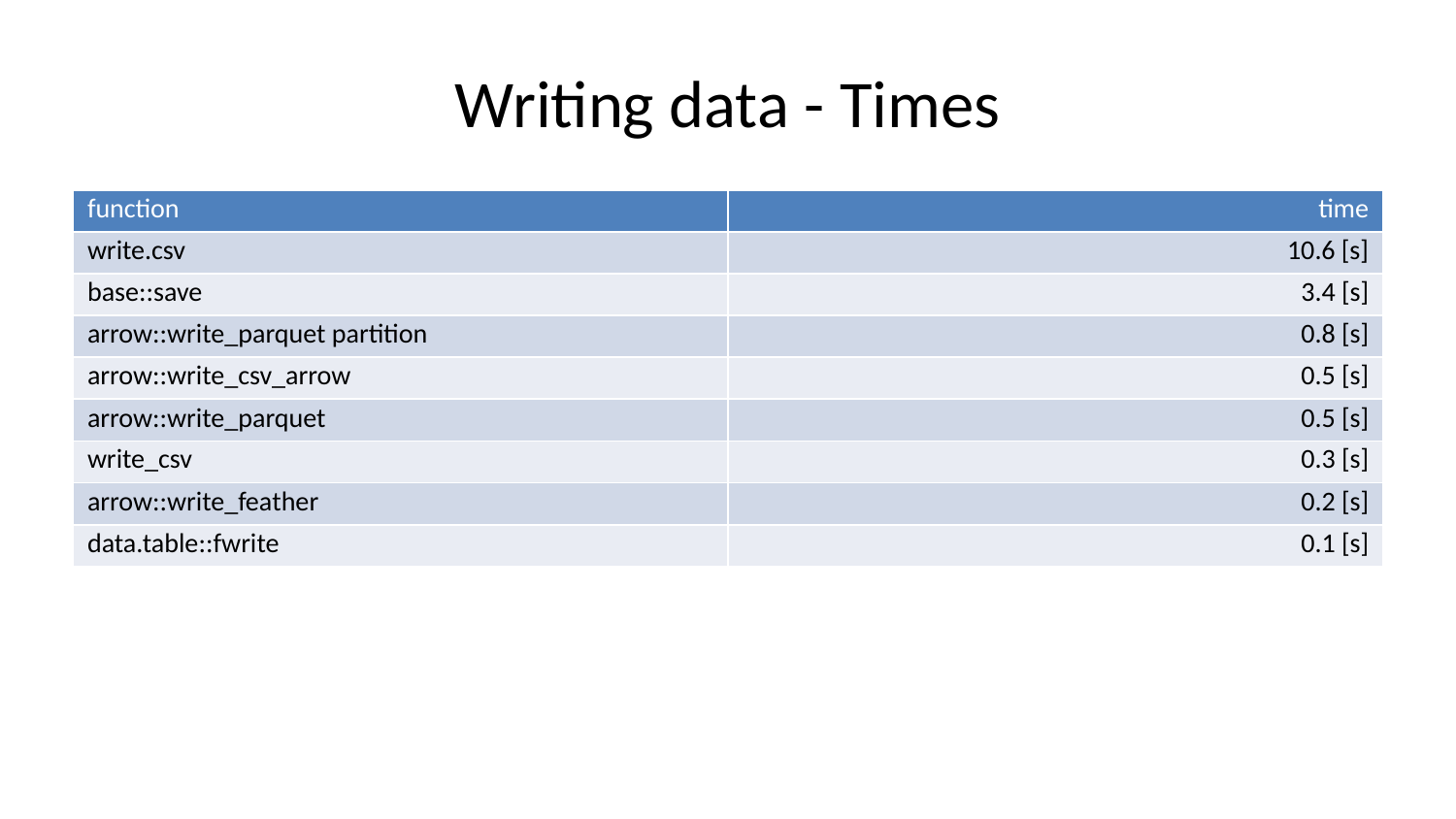

# Writing data - Times
| function | time |
| --- | --- |
| write.csv | 10.6 [s] |
| base::save | 3.4 [s] |
| arrow::write\_parquet partition | 0.8 [s] |
| arrow::write\_csv\_arrow | 0.5 [s] |
| arrow::write\_parquet | 0.5 [s] |
| write\_csv | 0.3 [s] |
| arrow::write\_feather | 0.2 [s] |
| data.table::fwrite | 0.1 [s] |